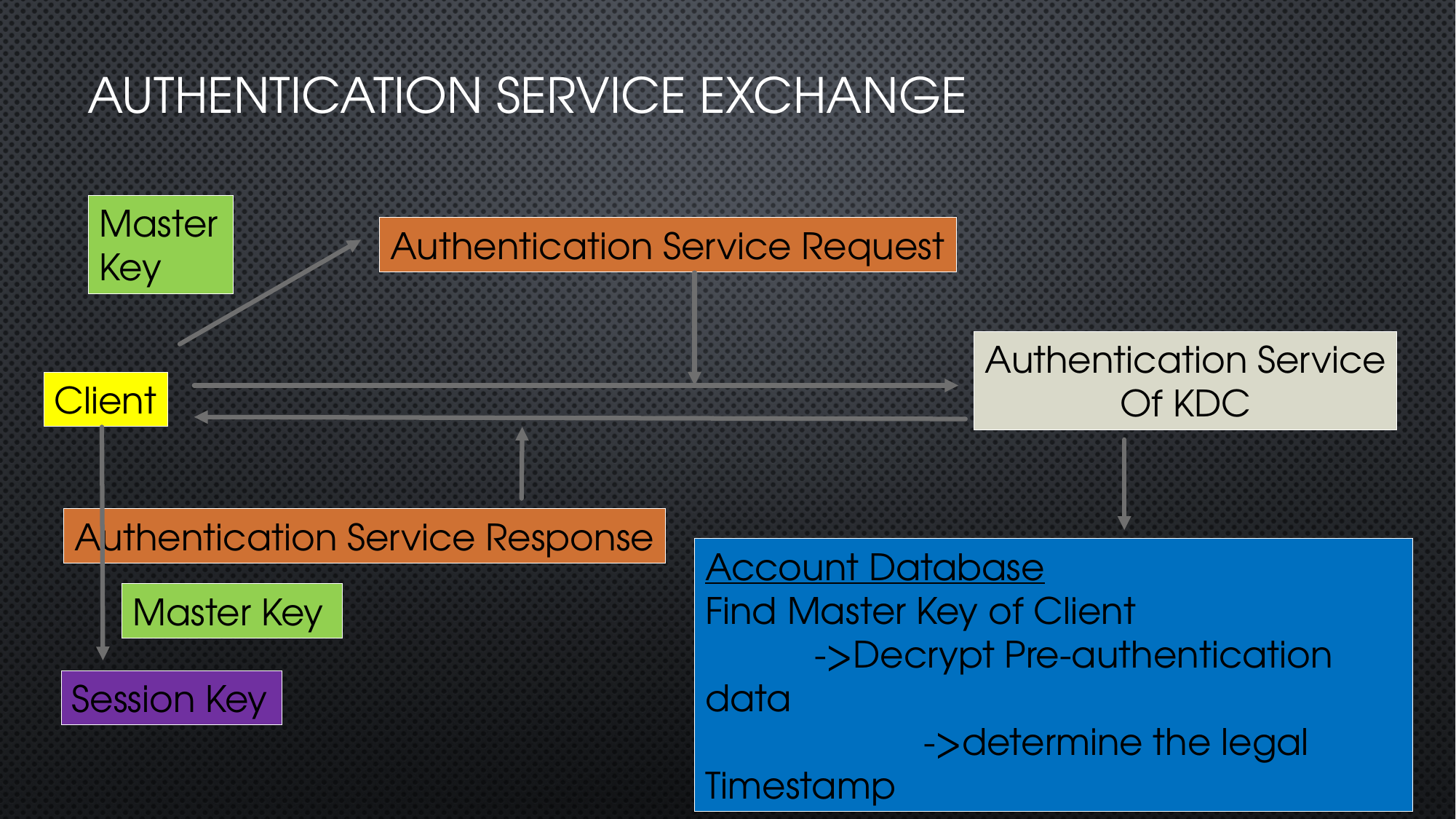

# Authentication Service Exchange
Master
Key
Authentication Service Request
Authentication Service
Of KDC
Client
Authentication Service Response
Account Database
Find Master Key of Client
	->Decrypt Pre-authentication data
		->determine the legal Timestamp
Master Key
Session Key